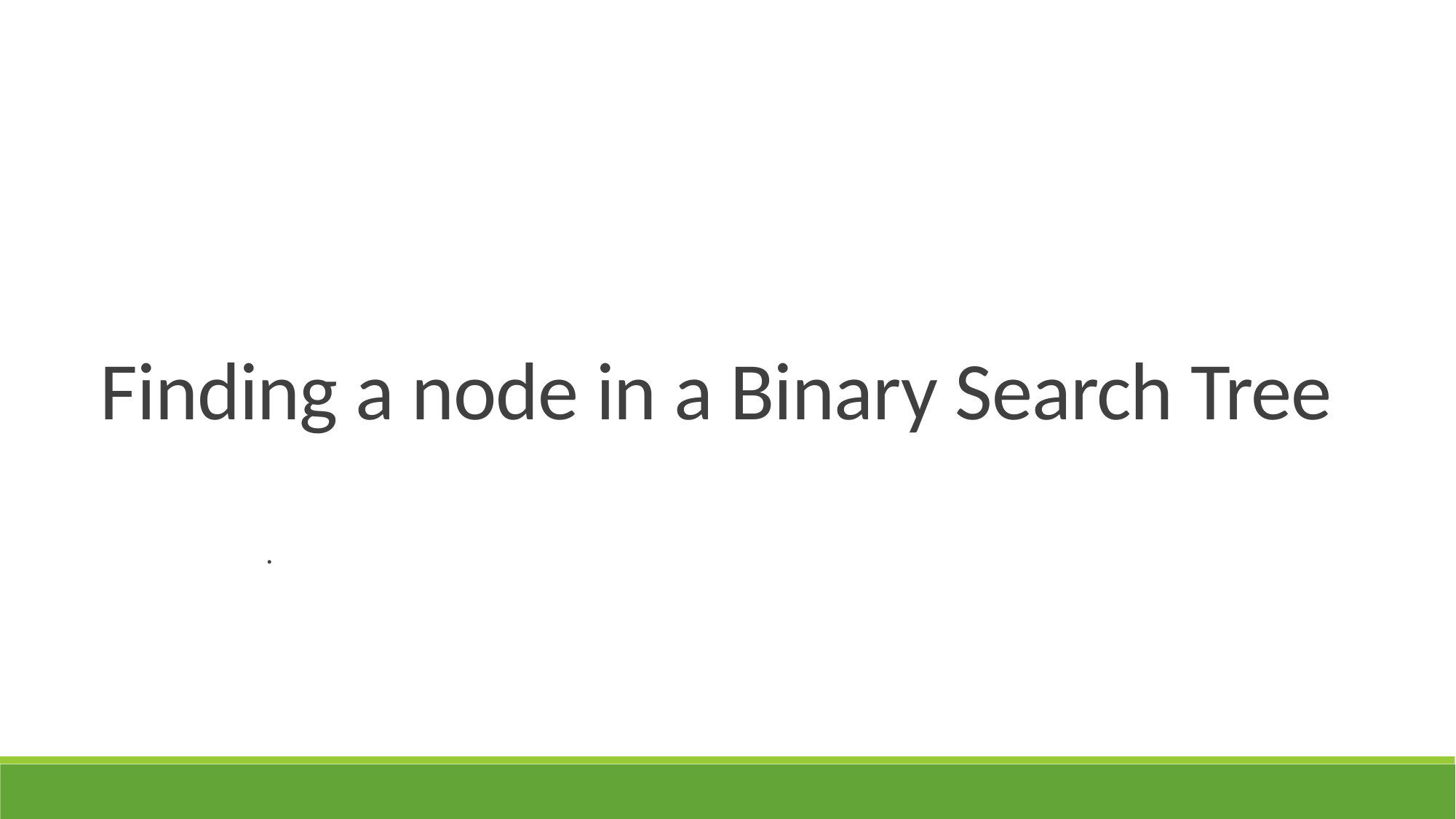

Finding a node in a Binary Search Tree
.